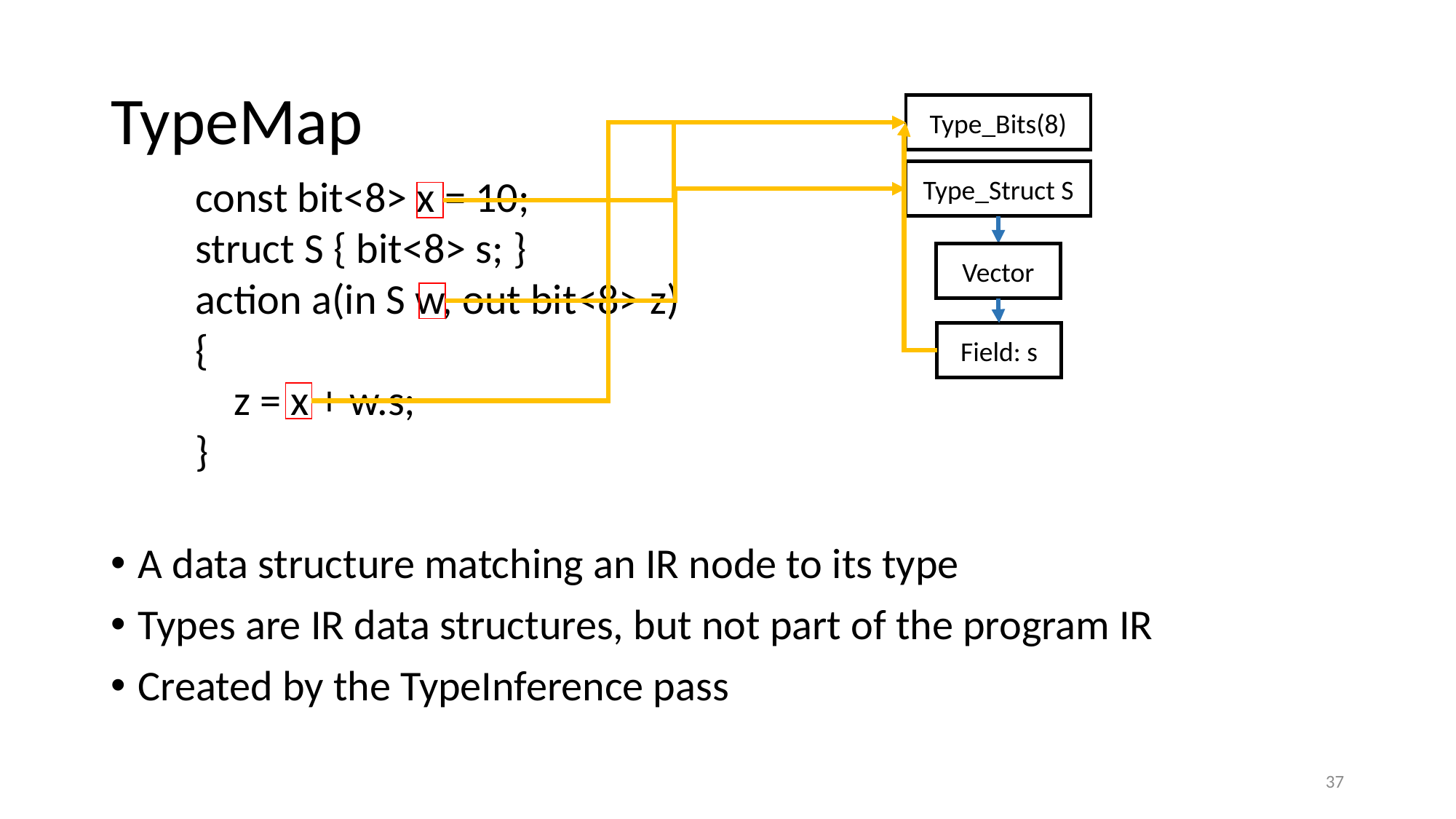

# TypeMap
Type_Bits(8)
Type_Struct S
const bit<8> x = 10;
struct S { bit<8> s; }
action a(in S w, out bit<8> z)
{
    z = x + w.s;
}

Vector

Field: s

A data structure matching an IR node to its type
Types are IR data structures, but not part of the program IR
Created by the TypeInference pass
37